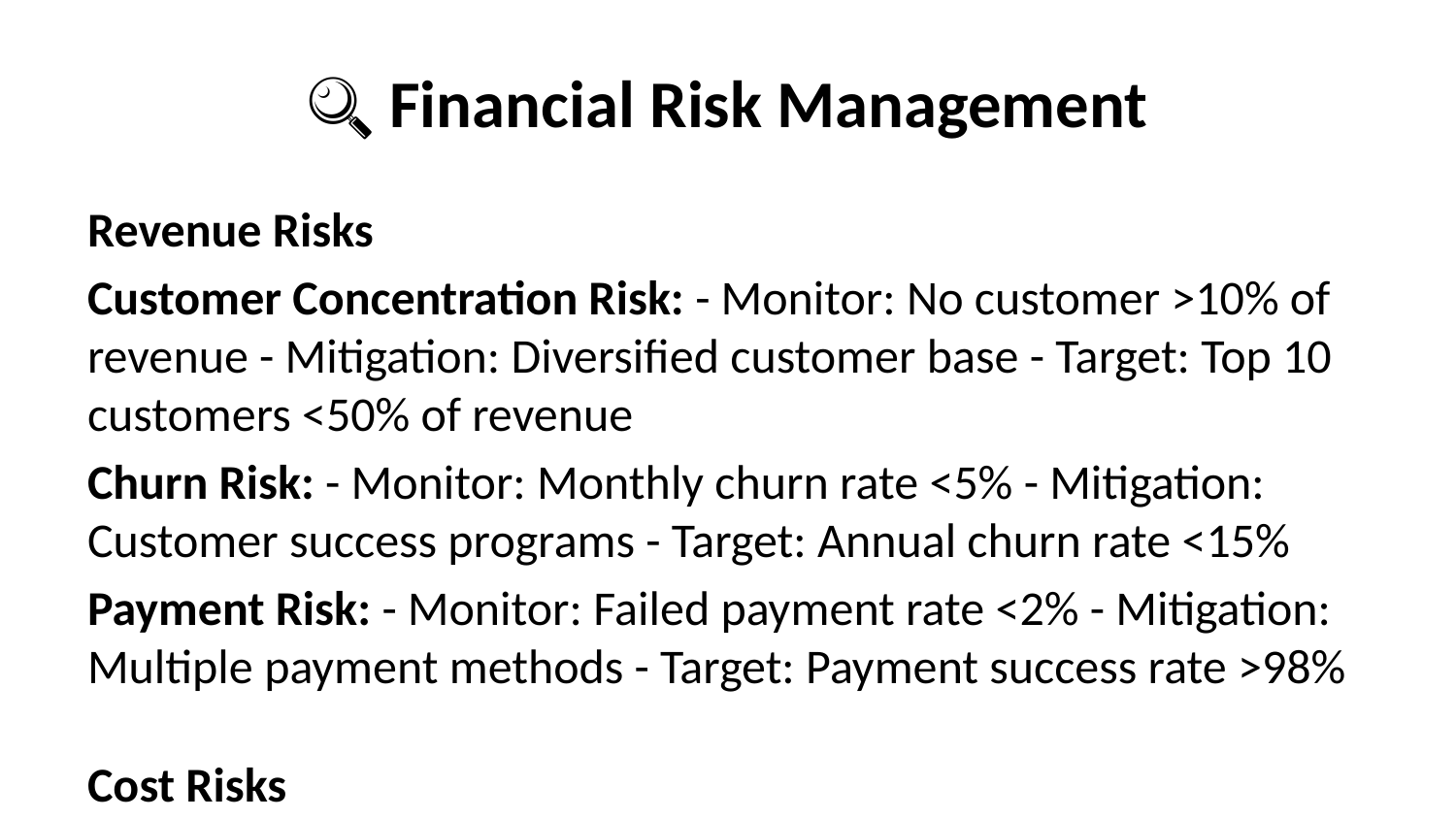

# 🔍 Financial Risk Management
Revenue Risks
Customer Concentration Risk: - Monitor: No customer >10% of revenue - Mitigation: Diversified customer base - Target: Top 10 customers <50% of revenue
Churn Risk: - Monitor: Monthly churn rate <5% - Mitigation: Customer success programs - Target: Annual churn rate <15%
Payment Risk: - Monitor: Failed payment rate <2% - Mitigation: Multiple payment methods - Target: Payment success rate >98%
Cost Risks
Infrastructure Scaling Risk: - Monitor: Cost per customer trends - Mitigation: Auto-scaling and optimization - Target: Maintain <15% COGS
Talent Acquisition Risk: - Monitor: Hiring costs and timeline - Mitigation: Competitive compensation - Target: Fill positions within 60 days
Market Risks
Competitive Risk: - Monitor: Market share and pricing pressure - Mitigation: Product differentiation - Target: Maintain pricing power
Regulatory Risk: - Monitor: Healthcare compliance changes - Mitigation: Legal counsel and compliance - Target: 100% regulatory compliance